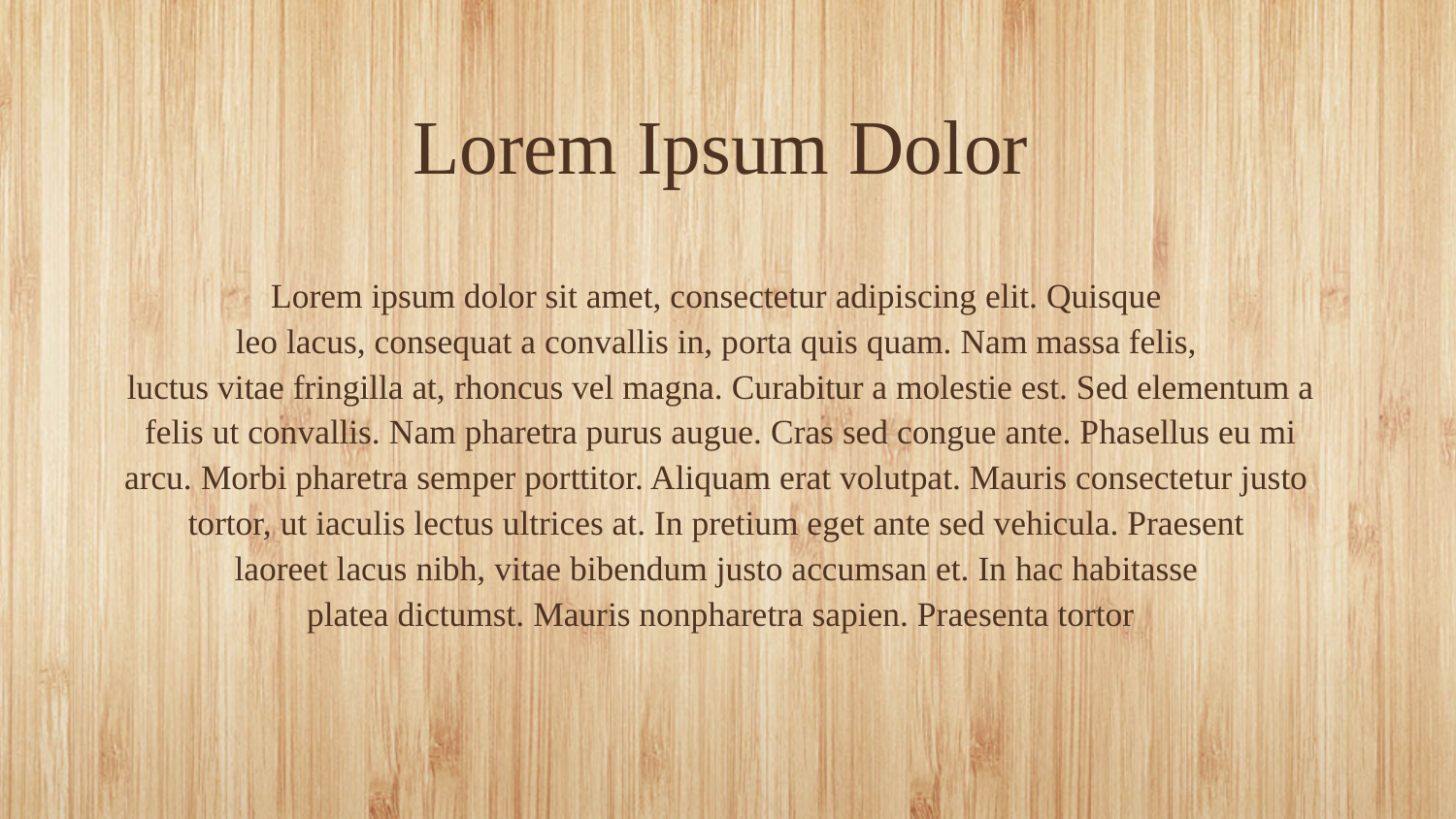

Lorem Ipsum Dolor
Lorem ipsum dolor sit amet, consectetur adipiscing elit. Quisque
leo lacus, consequat a convallis in, porta quis quam. Nam massa felis,
luctus vitae fringilla at, rhoncus vel magna. Curabitur a molestie est. Sed elementum a felis ut convallis. Nam pharetra purus augue. Cras sed congue ante. Phasellus eu mi arcu. Morbi pharetra semper porttitor. Aliquam erat volutpat. Mauris consectetur justo
tortor, ut iaculis lectus ultrices at. In pretium eget ante sed vehicula. Praesent
laoreet lacus nibh, vitae bibendum justo accumsan et. In hac habitasse
platea dictumst. Mauris nonpharetra sapien. Praesenta tortor